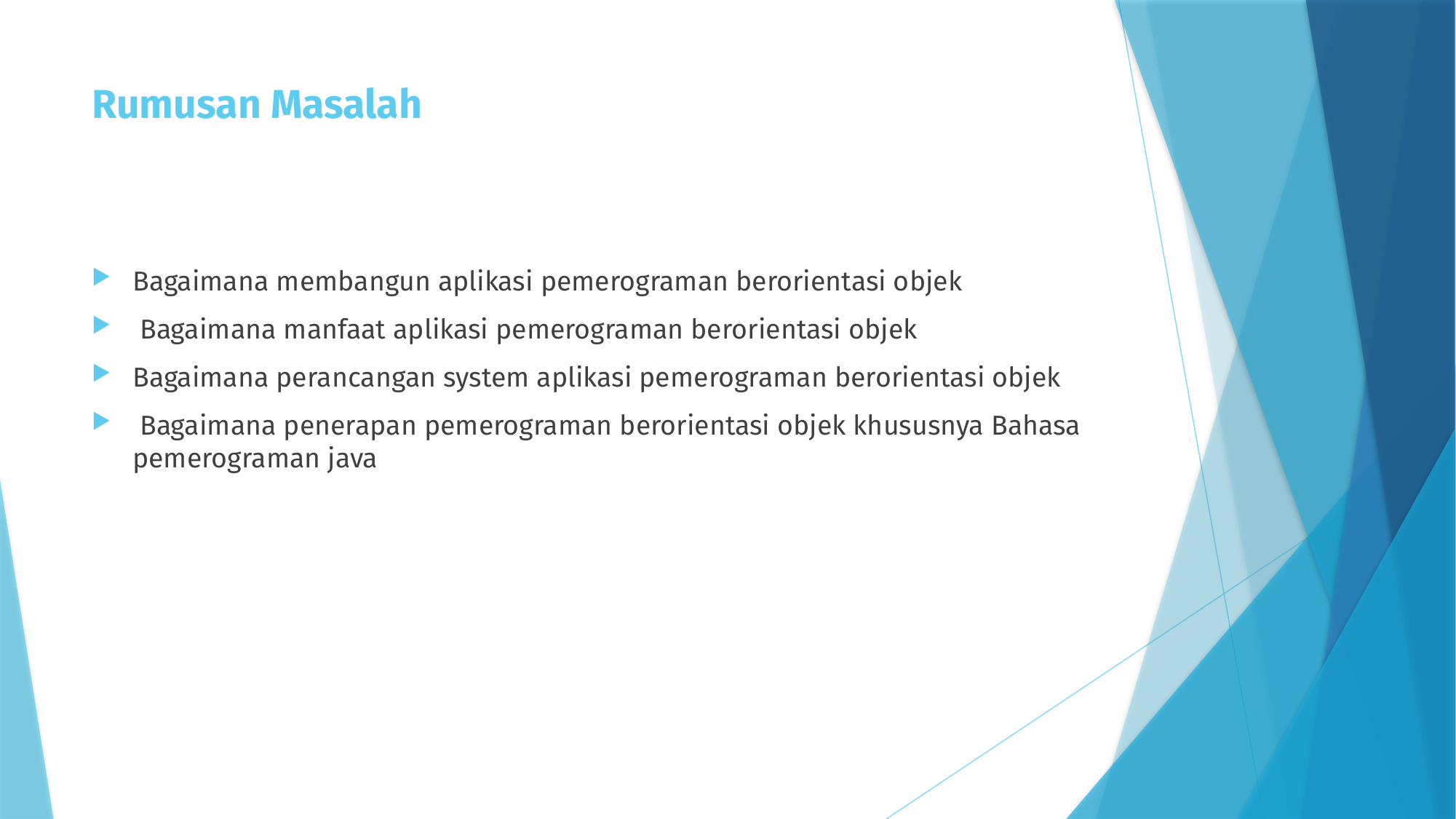

# Rumusan Masalah
Bagaimana membangun aplikasi pemerograman berorientasi objek
 Bagaimana manfaat aplikasi pemerograman berorientasi objek
Bagaimana perancangan system aplikasi pemerograman berorientasi objek
 Bagaimana penerapan pemerograman berorientasi objek khususnya Bahasa pemerograman java